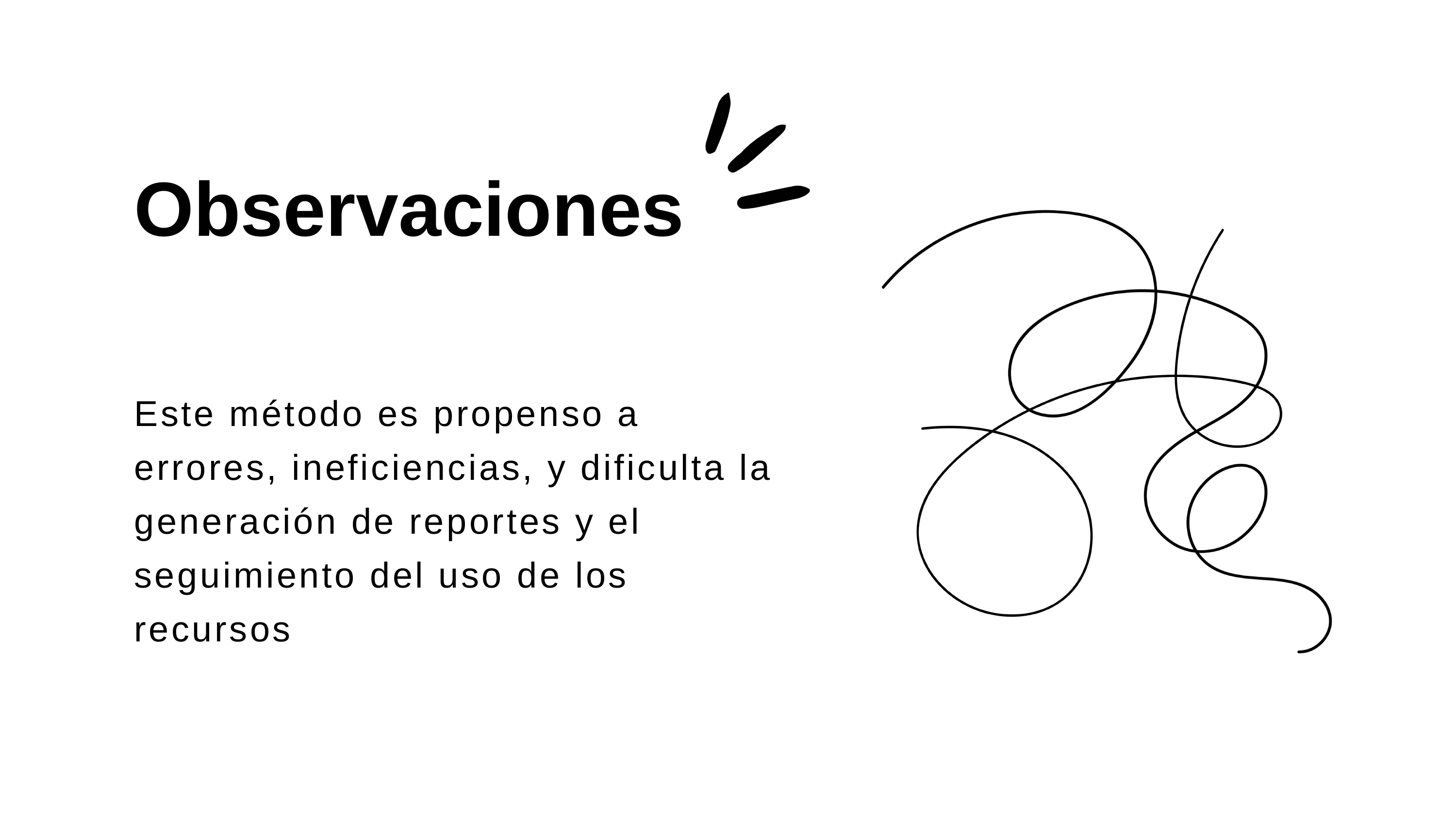

Observaciones

Este método es propenso a errores, ineficiencias, y dificulta la generación de reportes y el seguimiento del uso de los recursos